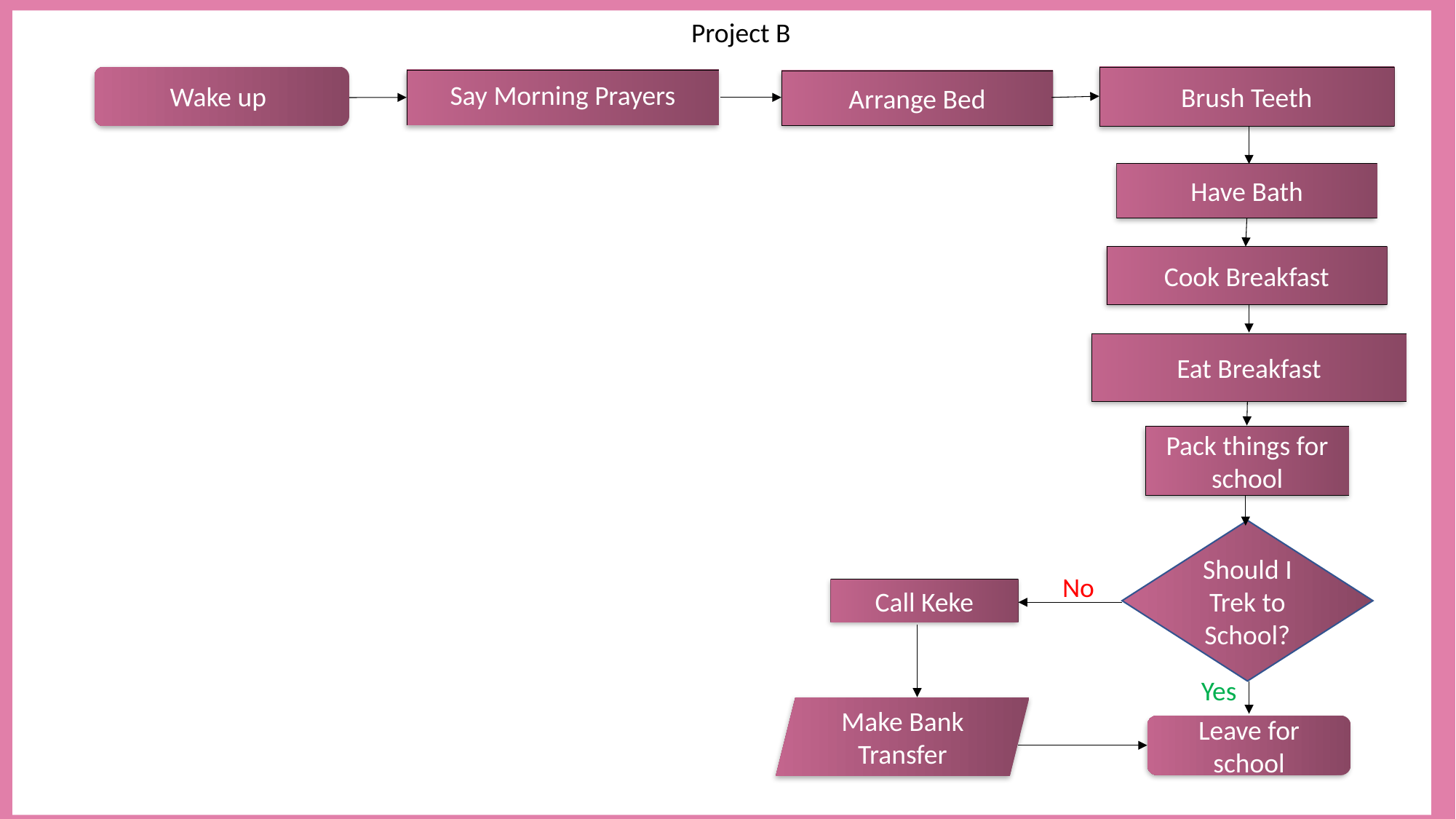

Project B

Brush Teeth

Arrange Bed
Say Morning Prayers
 Wake up
Have Bath
Cook Breakfast
Eat Breakfast
Pack things for school
Should I Trek to School?
No
Call Keke
Yes
Make Bank Transfer
Leave for school